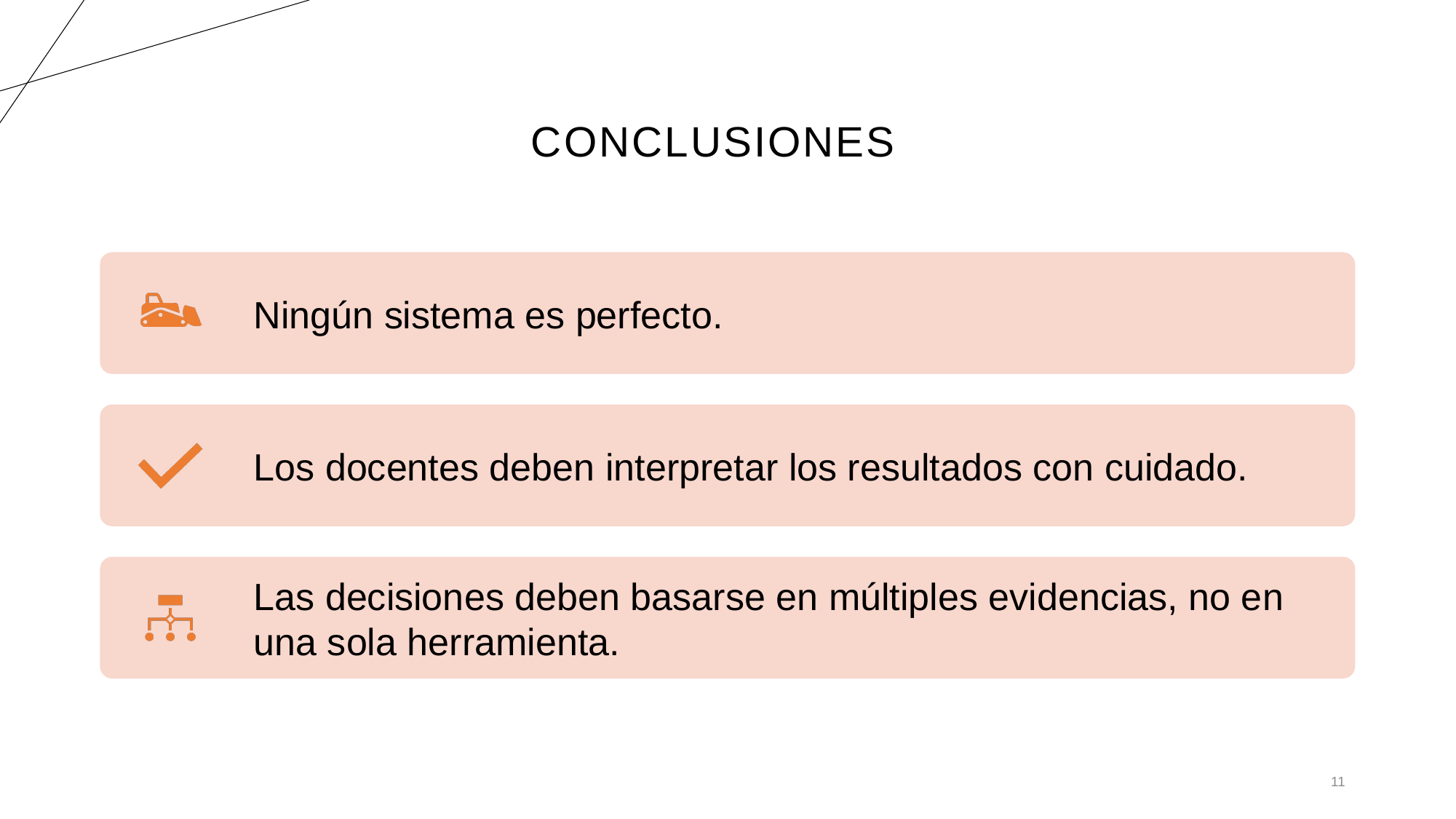

# Conclusiones
Ningún sistema es perfecto.
Los docentes deben interpretar los resultados con cuidado.
Las decisiones deben basarse en múltiples evidencias, no en una sola herramienta.
11